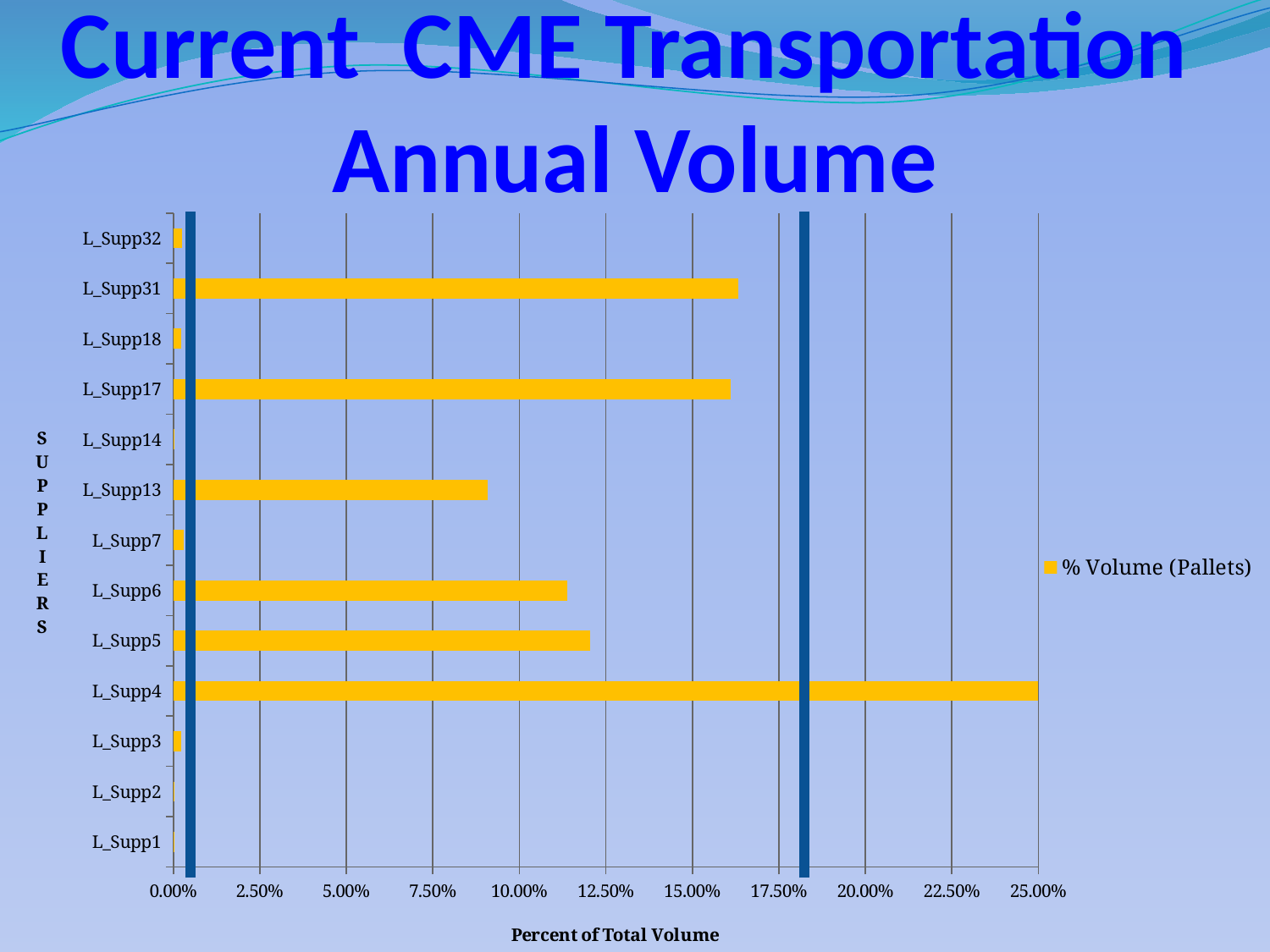

# Current  CME Transportation Annual Volume

### Chart

| Category | % Volume (Pallets) |
|---|---|
| L_Supp1 | 0.00030246278027453973 |
| L_Supp2 | 5.8048412375921534e-05 |
| L_Supp3 | 0.002392205625807713 |
| L_Supp4 | 0.33983984748543494 |
| L_Supp5 | 0.1203847693186644 |
| L_Supp6 | 0.11375350199961506 |
| L_Supp7 | 0.0030185174435479255 |
| L_Supp13 | 0.09093131039708185 |
| L_Supp14 | 0.0002520523168954498 |
| L_Supp17 | 0.16103851664920119 |
| L_Supp18 | 0.0023127709562406626 |
| L_Supp31 | 0.16324741149908528 |
| L_Supp32 | 0.0024685851157760356 |